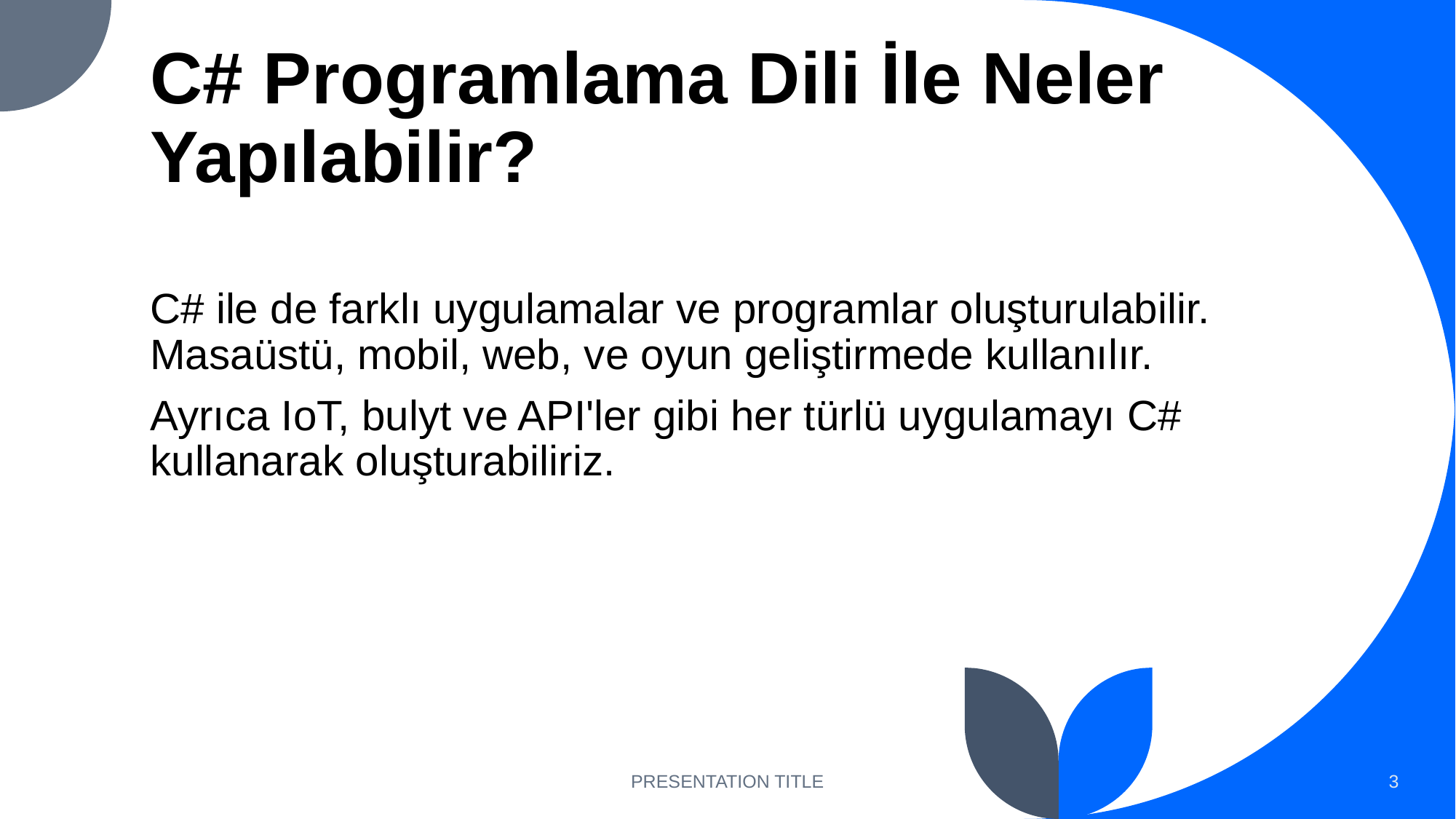

# C# Programlama Dili İle Neler Yapılabilir?

C# ile de farklı uygulamalar ve programlar oluşturulabilir. Masaüstü, mobil, web, ve oyun geliştirmede kullanılır.
Ayrıca IoT, bulyt ve API'ler gibi her türlü uygulamayı C# kullanarak oluşturabiliriz.
PRESENTATION TITLE
3